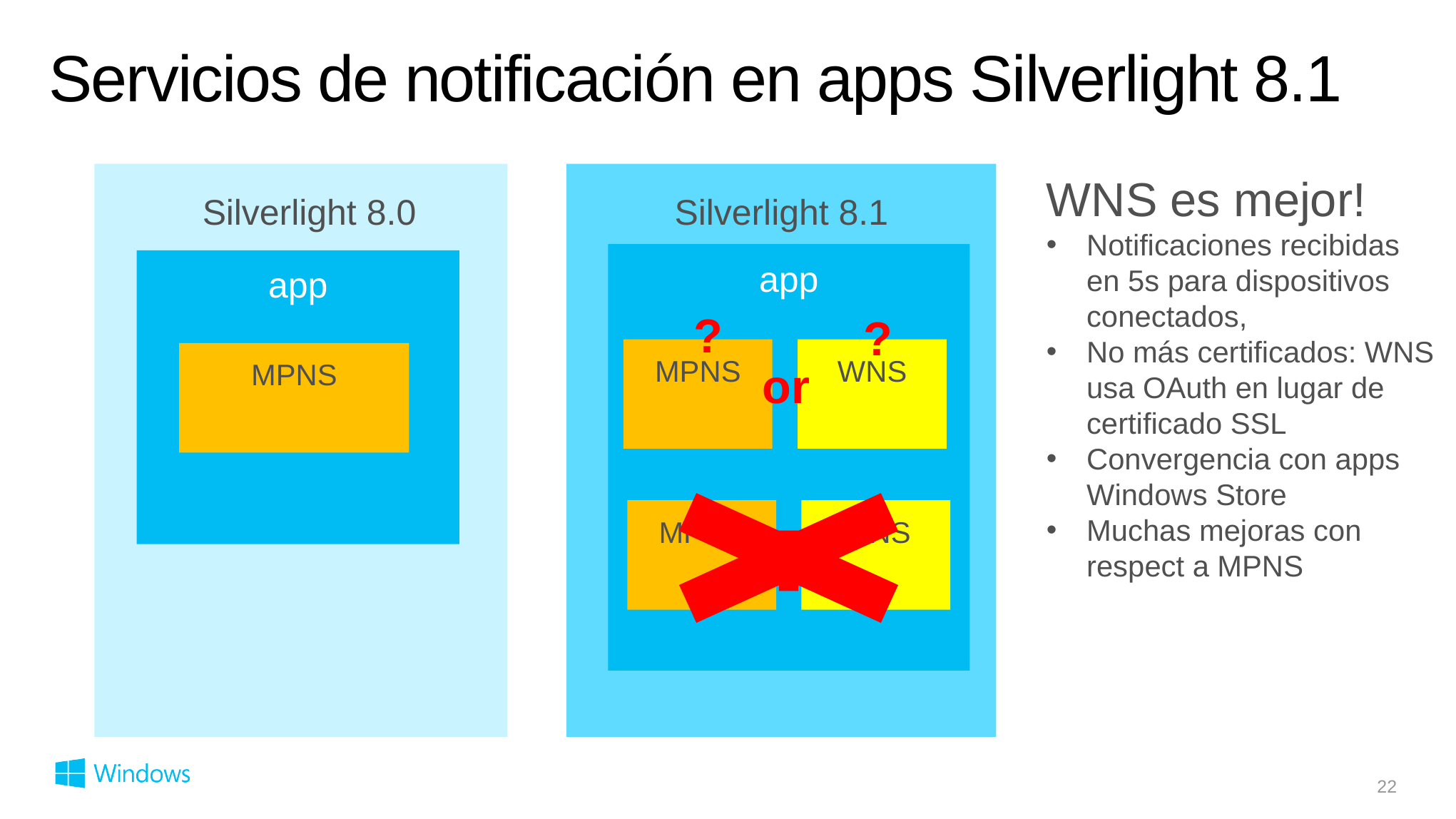

# Servicios de notificación en apps Silverlight 8.1

WNS es mejor!
Notificaciones recibidas en 5s para dispositivos conectados,
No más certificados: WNS usa OAuth en lugar de certificado SSL
Convergencia con apps Windows Store
Muchas mejoras con respect a MPNS
Silverlight 8.0
Silverlight 8.1
app
app
?
?
MPNS
WNS
MPNS
or

MPNS
WNS

22